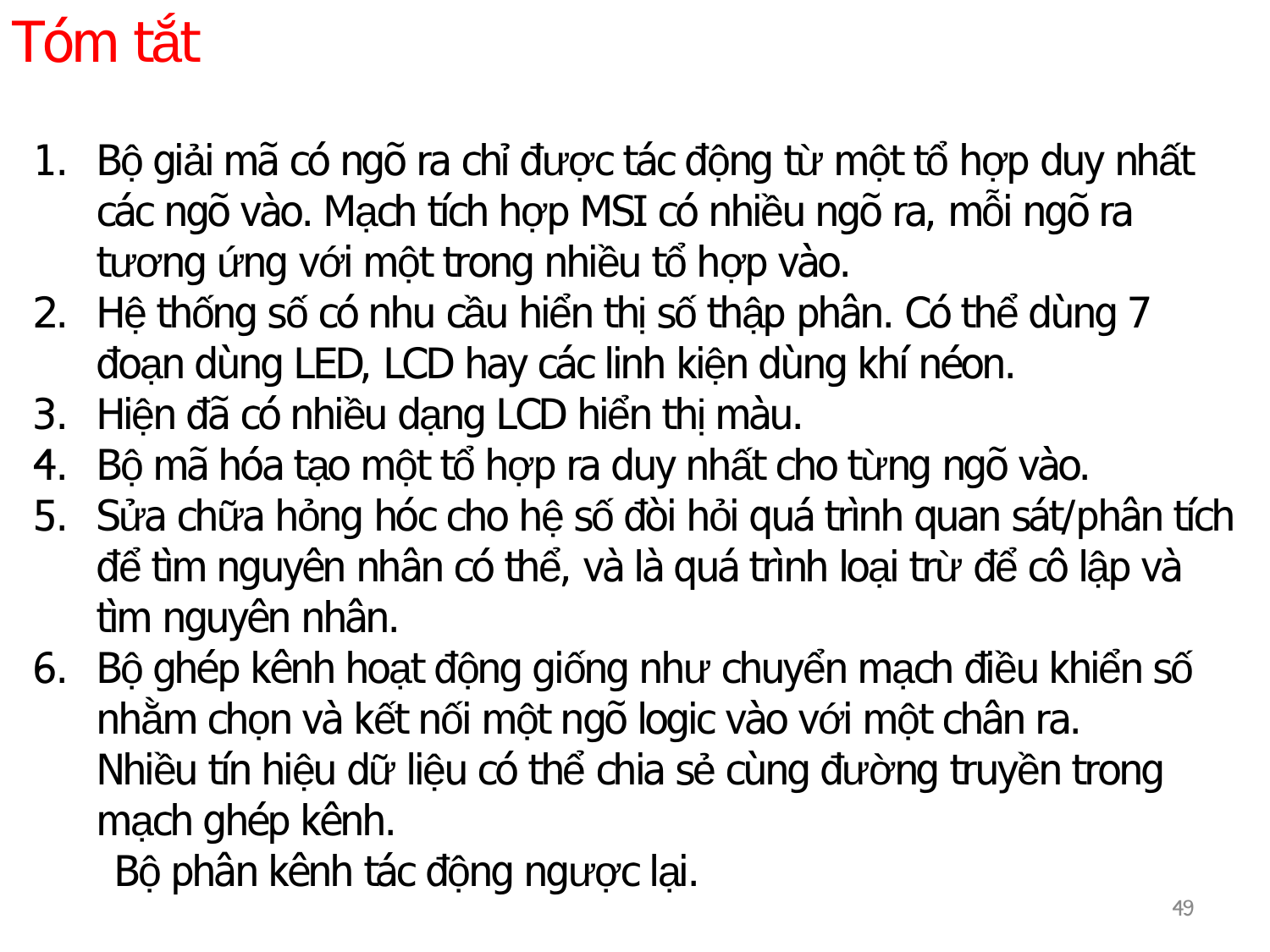

Tóm tắt
Bộ giải mã có ngõ ra chỉ được tác động từ một tổ hợp duy nhất các ngõ vào. Mạch tích hợp MSI có nhiều ngõ ra, mỗi ngõ ra tương ứng với một trong nhiều tổ hợp vào.
Hệ thống số có nhu cầu hiển thị số thập phân. Có thể dùng 7 đoạn dùng LED, LCD hay các linh kiện dùng khí néon.
Hiện đã có nhiều dạng LCD hiển thị màu.
Bộ mã hóa tạo một tổ hợp ra duy nhất cho từng ngõ vào.
Sửa chữa hỏng hóc cho hệ số đòi hỏi quá trình quan sát/phân tích để tìm nguyên nhân có thể, và là quá trình loại trừ để cô lập và tìm nguyên nhân.
Bộ ghép kênh hoạt động giống như chuyển mạch điều khiển số nhằm chọn và kết nối một ngõ logic vào với một chân ra.            Nhiều tín hiệu dữ liệu có thể chia sẻ cùng đường truyền trong mạch ghép kênh.
       Bộ phân kênh tác động ngược lại.
49